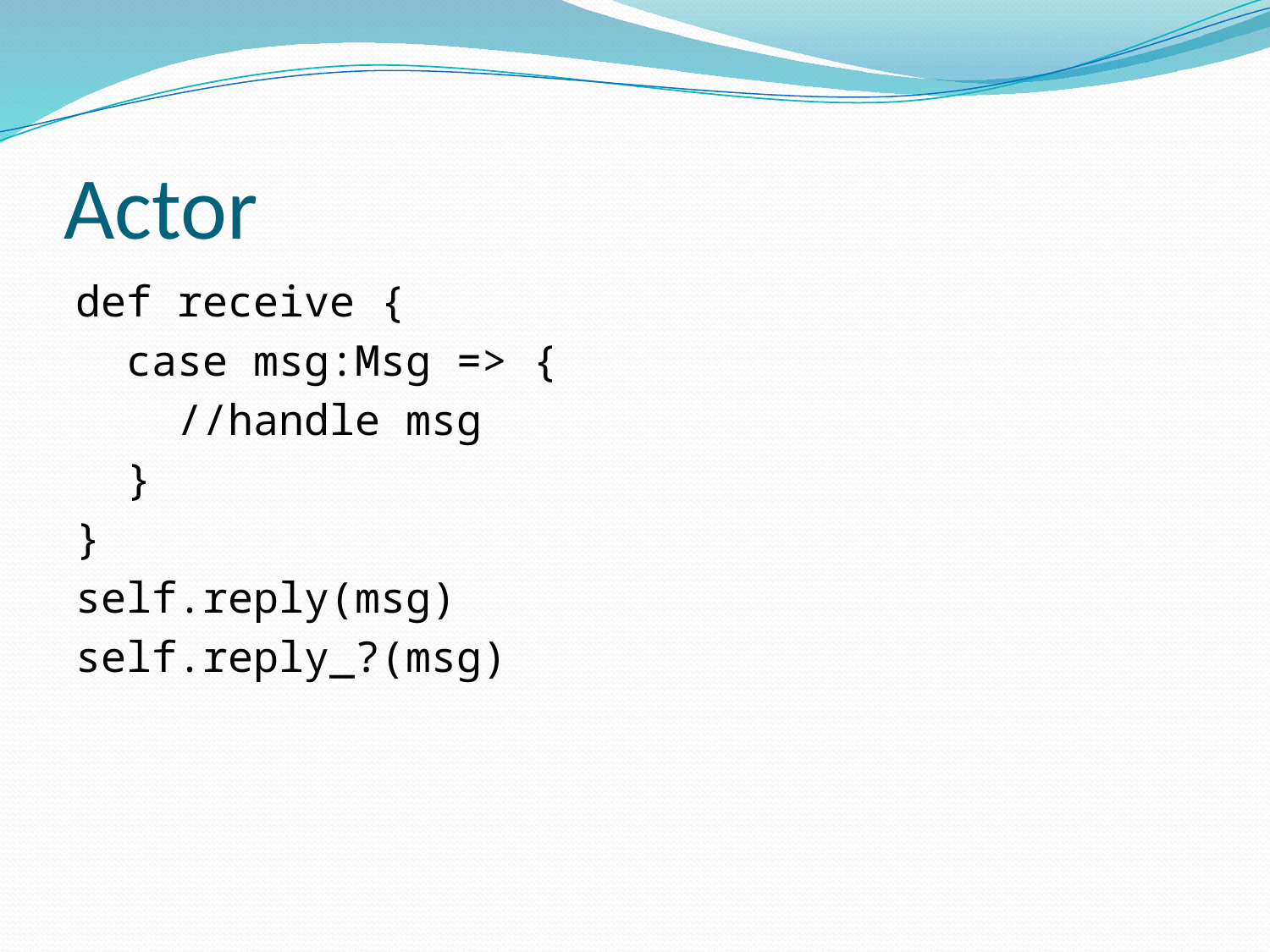

# Actor
def receive {
  case msg:Msg => {
    //handle msg
  }
}
self.reply(msg)
self.reply_?(msg)